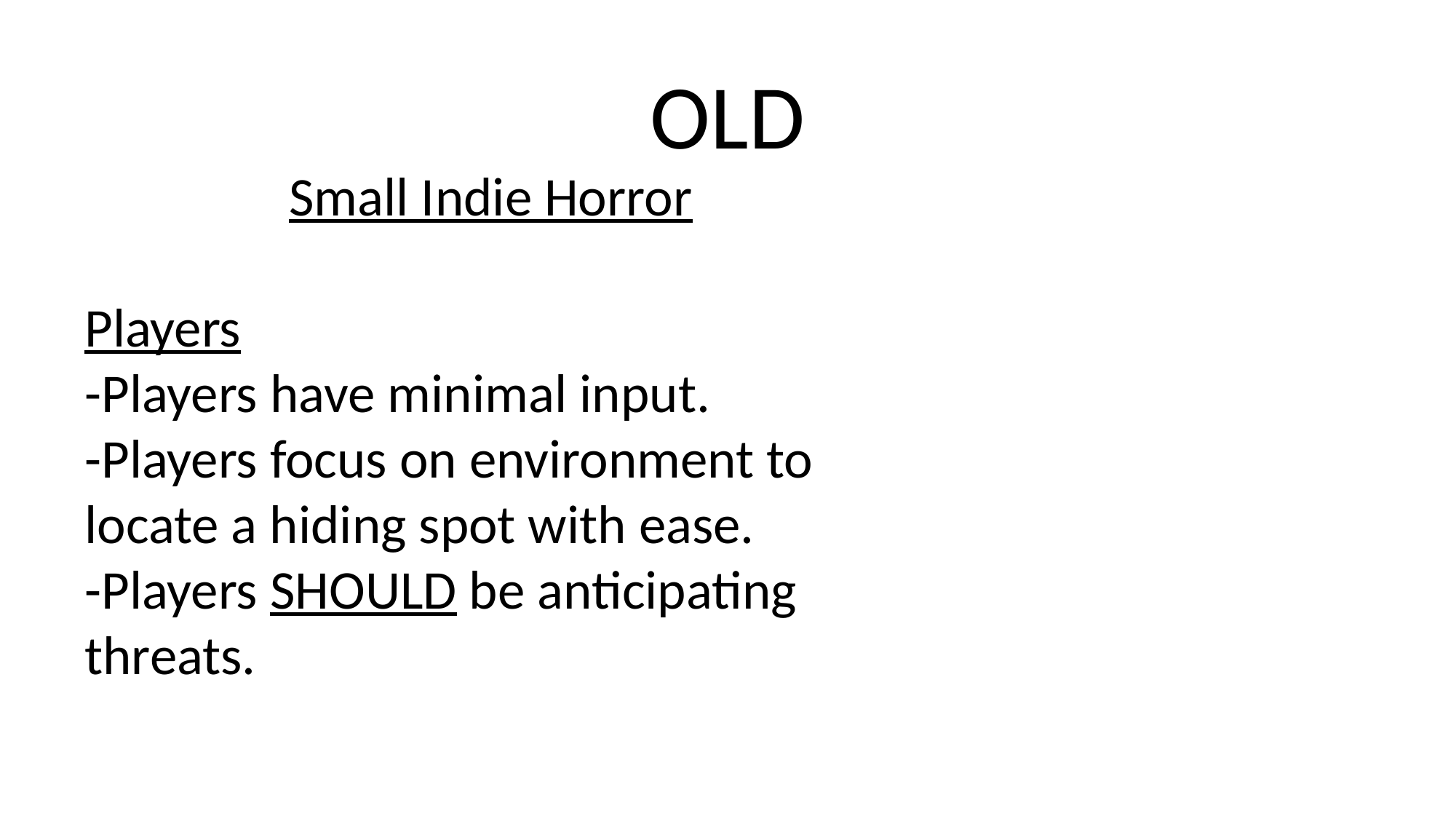

OLD
Small Indie Horror

Players
-Players have minimal input.
-Players focus on environment to locate a hiding spot with ease.
-Players SHOULD be anticipating threats.